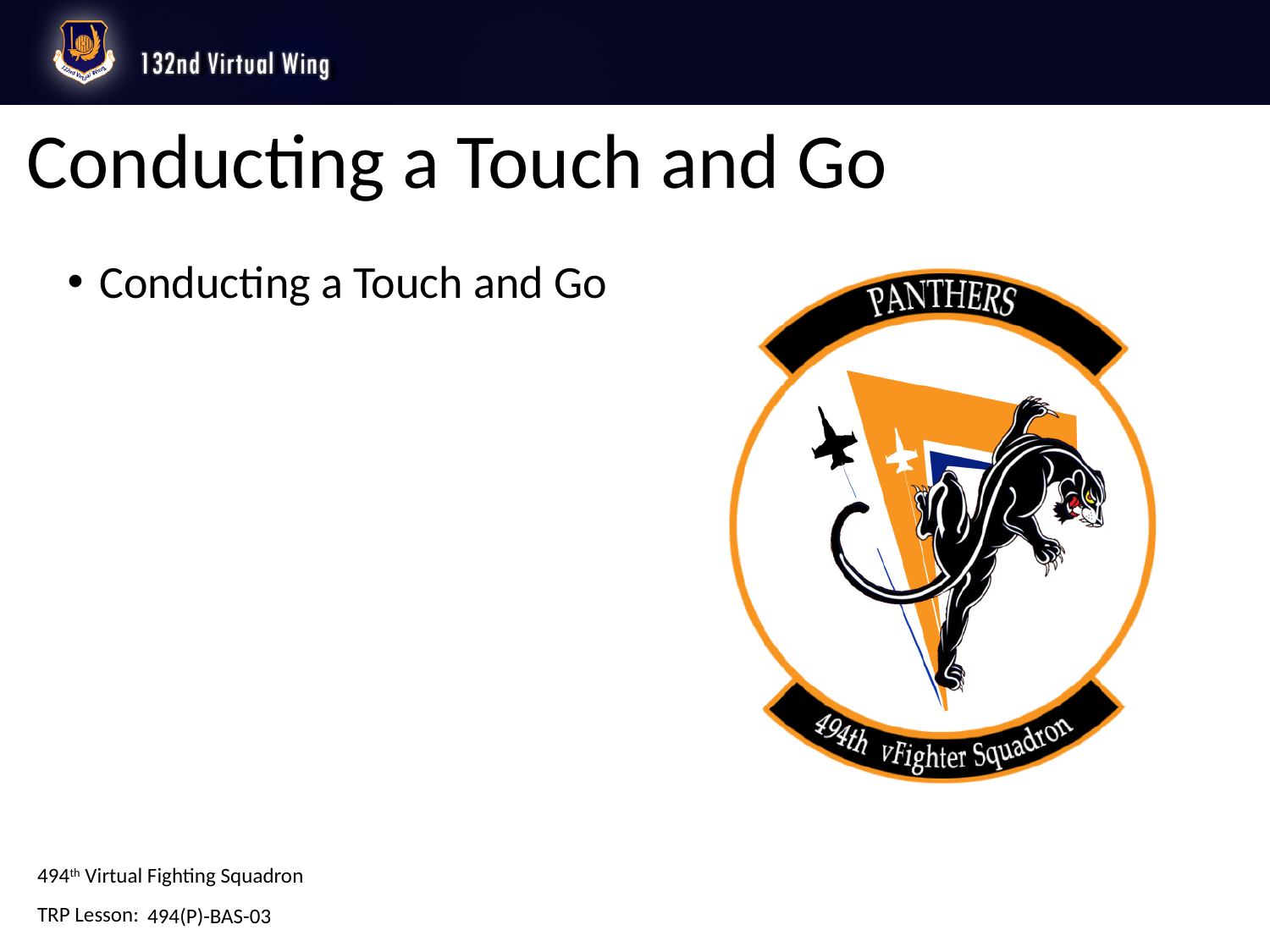

# Conducting a Touch and Go
Conducting a Touch and Go

494(P)-BAS-03